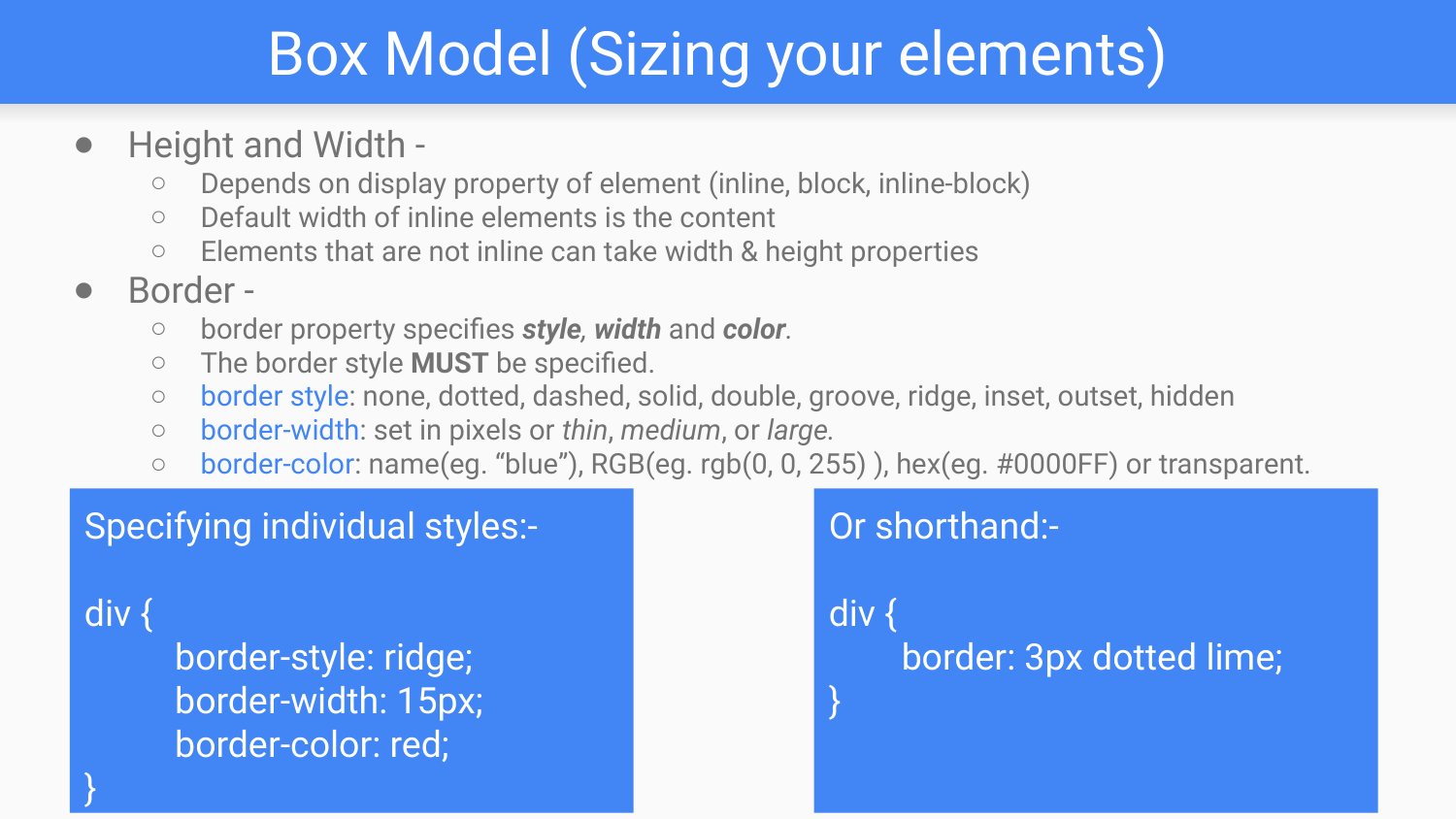

# Box Model (Sizing your elements)
Height and Width -
Depends on display property of element (inline, block, inline-block)
Default width of inline elements is the content
Elements that are not inline can take width & height properties
Border -
border property specifies style, width and color.
The border style MUST be specified.
border style: none, dotted, dashed, solid, double, groove, ridge, inset, outset, hidden
border-width: set in pixels or thin, medium, or large.
border-color: name(eg. “blue”), RGB(eg. rgb(0, 0, 255) ), hex(eg. #0000FF) or transparent.
Specifying individual styles:-

div {
  border-style: ridge;
  border-width: 15px;
  border-color: red;
}
Or shorthand:-

div {
border: 3px dotted lime;
}